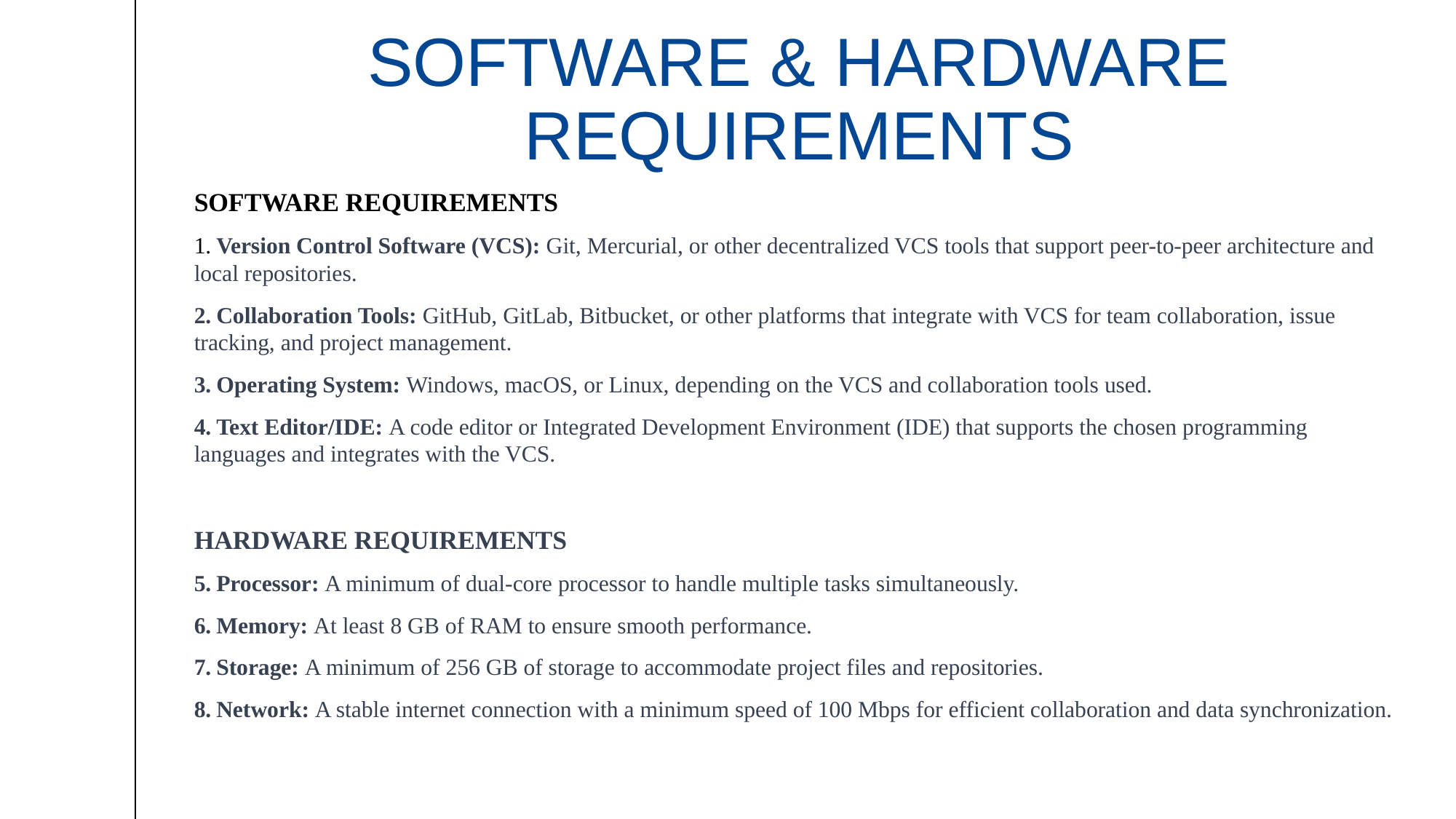

# Software & hardware requirements
SOFTWARE REQUIREMENTS
 Version Control Software (VCS): Git, Mercurial, or other decentralized VCS tools that support peer-to-peer architecture and local repositories.
 Collaboration Tools: GitHub, GitLab, Bitbucket, or other platforms that integrate with VCS for team collaboration, issue tracking, and project management.
 Operating System: Windows, macOS, or Linux, depending on the VCS and collaboration tools used.
 Text Editor/IDE: A code editor or Integrated Development Environment (IDE) that supports the chosen programming languages and integrates with the VCS.

HARDWARE REQUIREMENTS
 Processor: A minimum of dual-core processor to handle multiple tasks simultaneously.
 Memory: At least 8 GB of RAM to ensure smooth performance.
 Storage: A minimum of 256 GB of storage to accommodate project files and repositories.
 Network: A stable internet connection with a minimum speed of 100 Mbps for efficient collaboration and data synchronization.